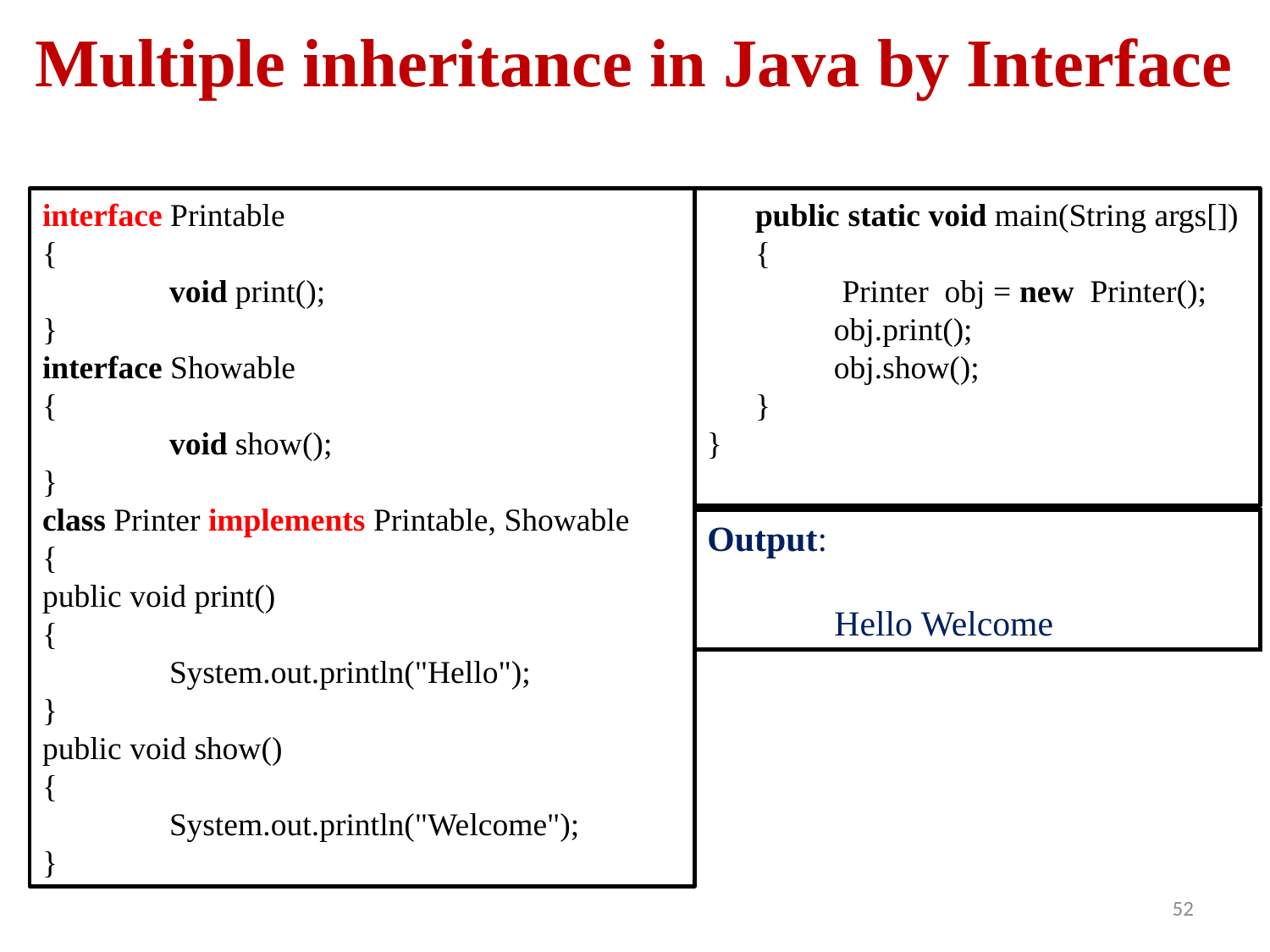

# Multiple inheritance in Java by Interface
interface Printable
{
	void print();
}
interface Showable
{
	void show();
}
class Printer implements Printable, Showable
{
public void print()
{
	System.out.println("Hello");
}
public void show()
{
	System.out.println("Welcome");
}
      public static void main(String args[])
      {
	 Printer  obj = new  Printer();
	obj.print();
	obj.show();
      }
}

Output:

	Hello Welcome
52